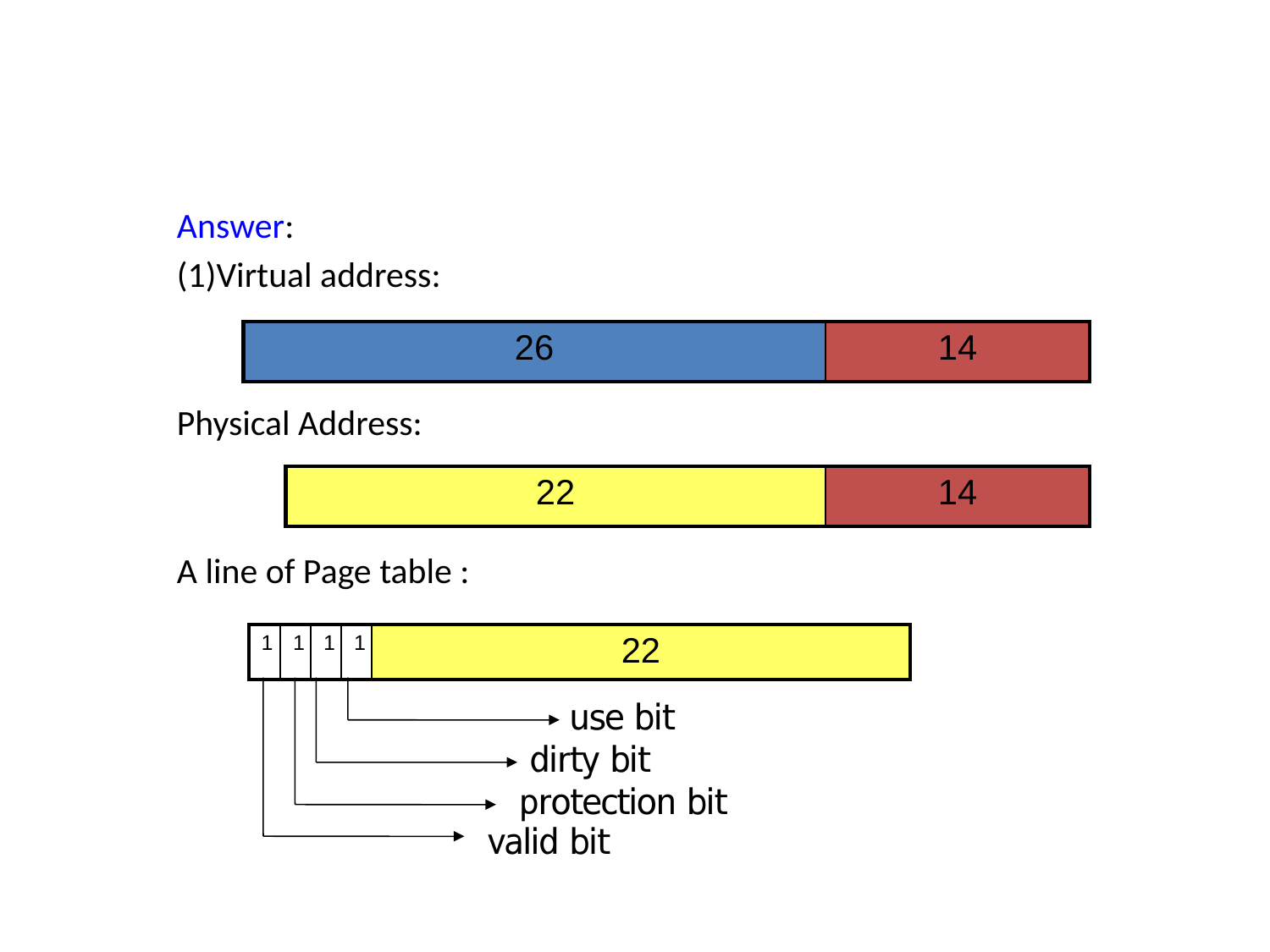

Answer:
(1)Virtual address:

Physical Address:

A line of Page table :
| 26 | 14 |
| --- | --- |
| 22 | 14 |
| --- | --- |
| 1 | 1 | 1 | 1 | 22 |
| --- | --- | --- | --- | --- |

use bit

dirty bit

protection bit

valid bit